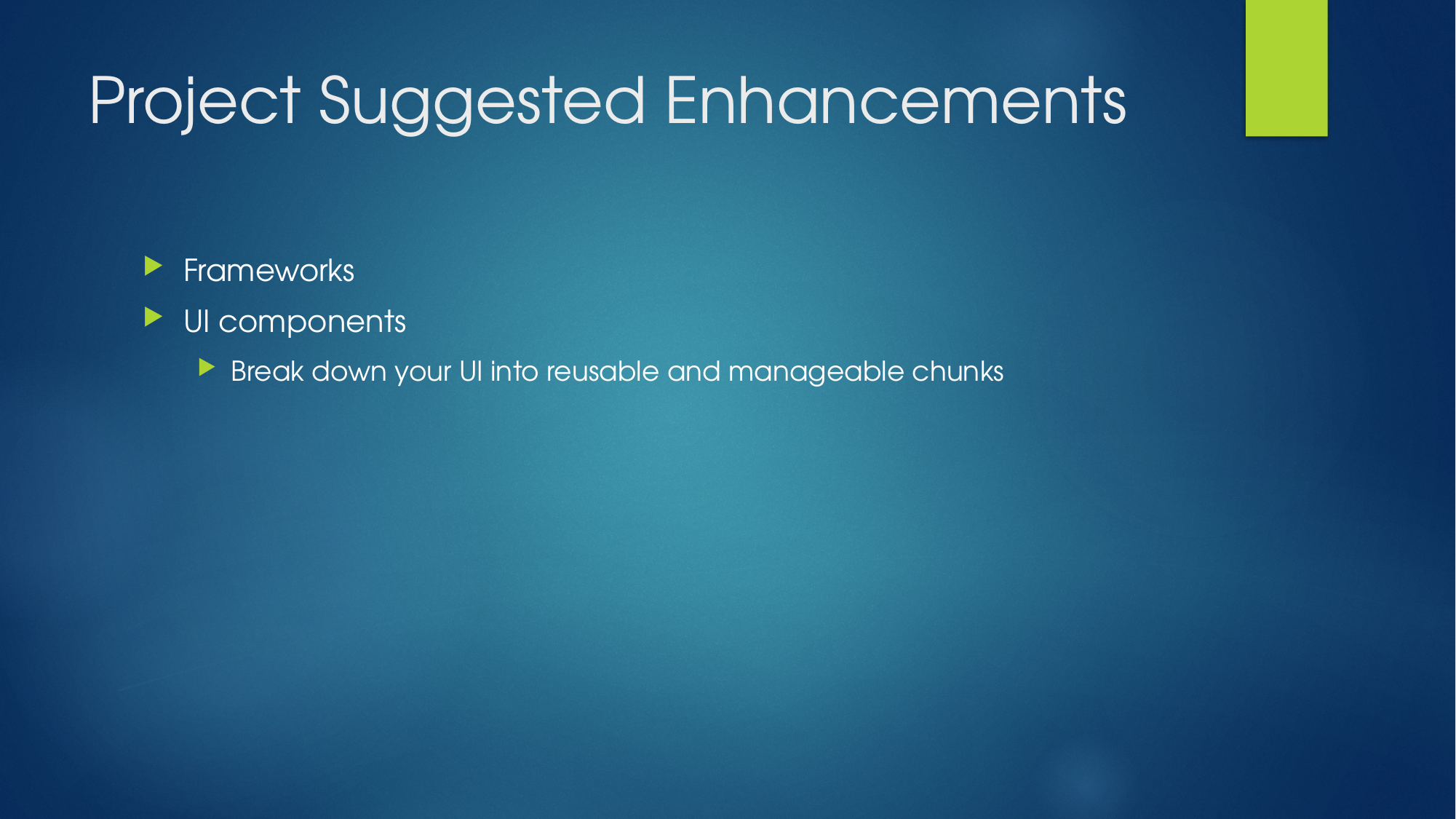

# Project Suggested Enhancements
Frameworks
UI components
Break down your UI into reusable and manageable chunks